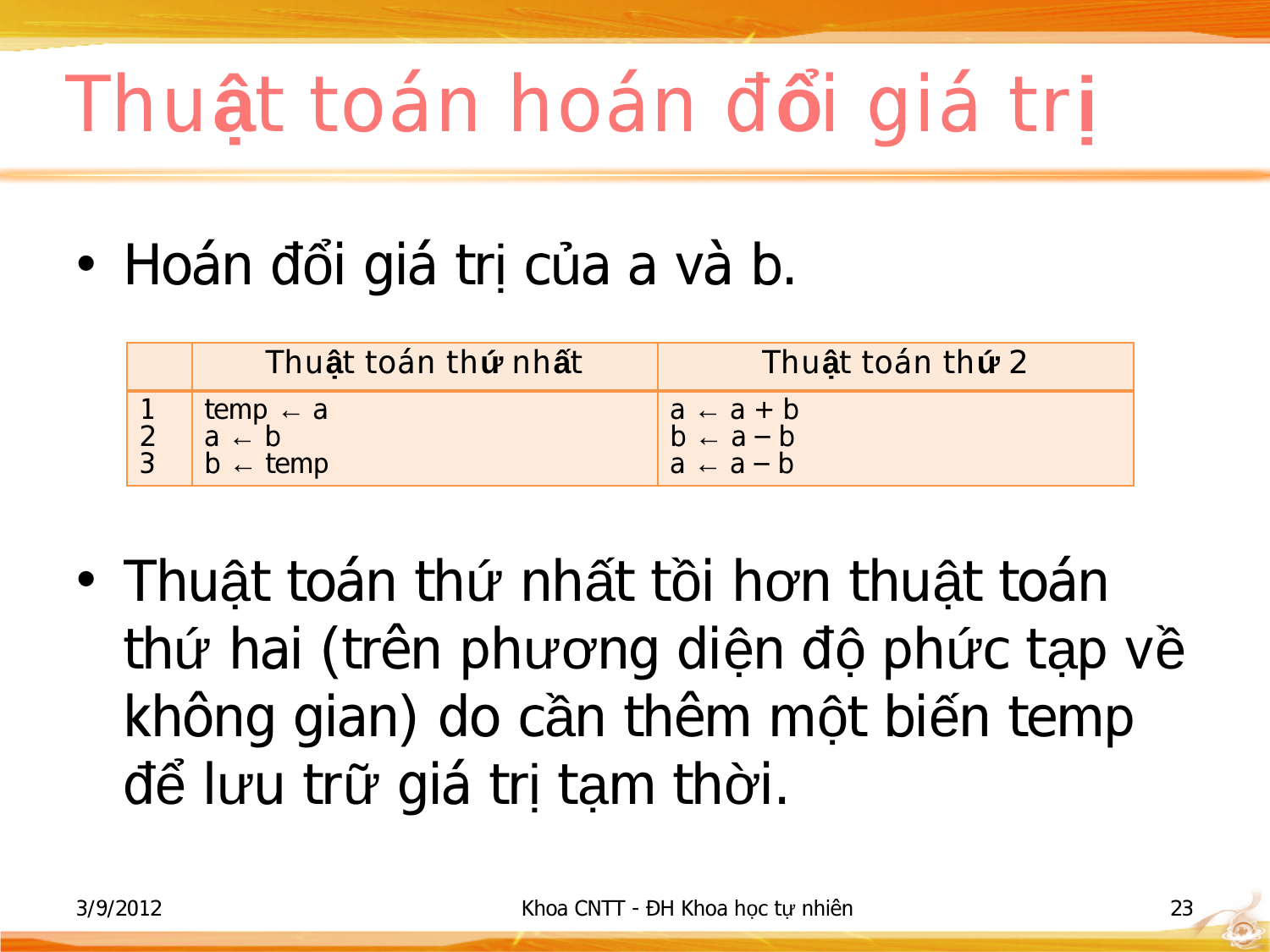

# Thuật toán hoán đổi giá trị
Hoán đổi giá trị của a và b.

Thuật toán thứ nhất tồi hơn thuật toán thứ hai (trên phương diện độ phức tạp về không gian) do cần thêm một biến temp để lưu trữ giá trị tạm thời.
|  | Thuật toán thứ nhất | Thuật toán thứ 2 |
| --- | --- | --- |
| 1 2 3 | temp ← a a ← b b ← temp | a ← a + b b ← a – b a ← a – b |
3/9/2012
Khoa CNTT - ĐH Khoa học tự nhiên
23